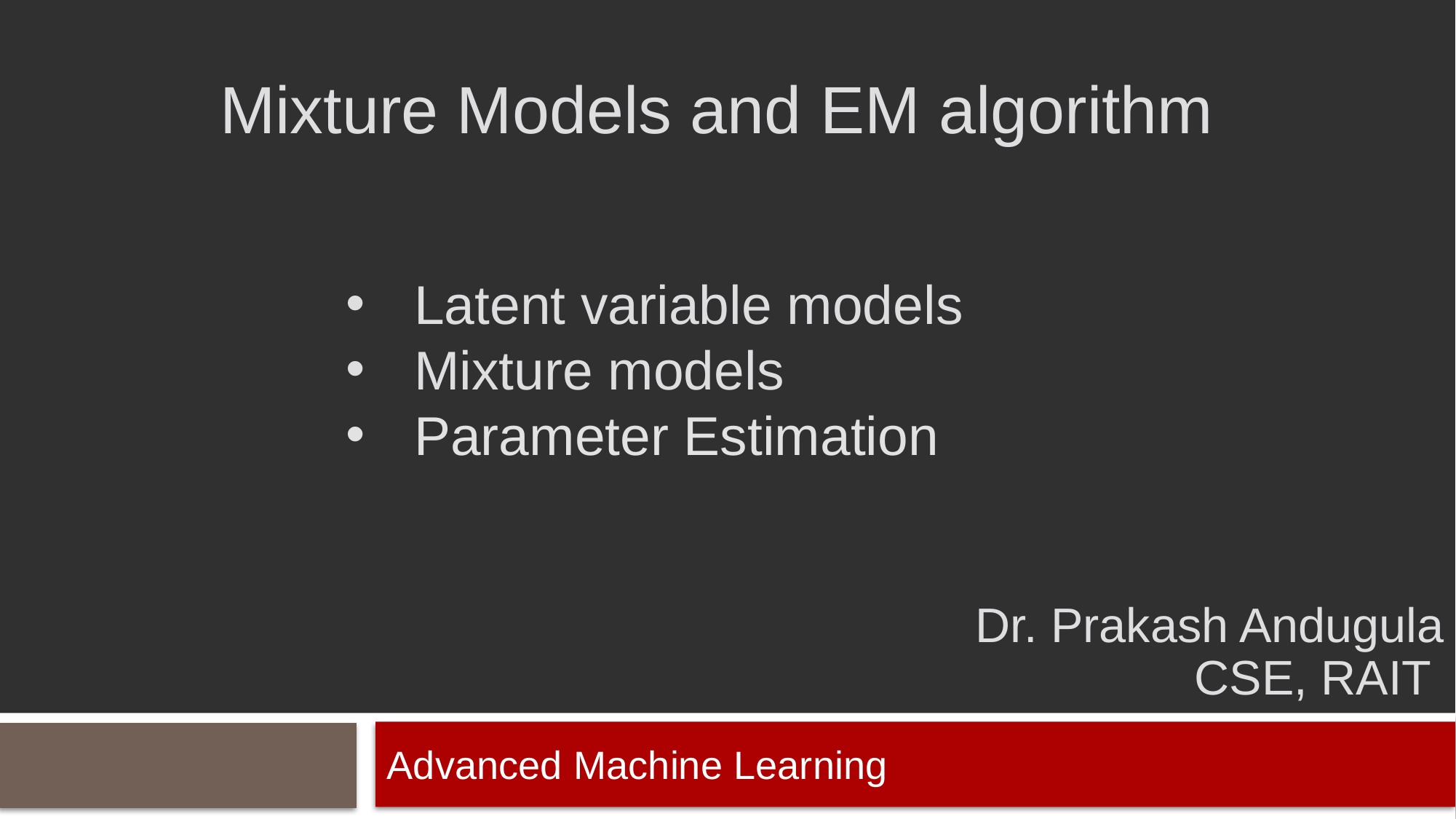

Mixture Models and EM algorithm
Latent variable models
Mixture models
Parameter Estimation
Dr. Prakash Andugula
CSE, RAIT
Advanced Machine Learning